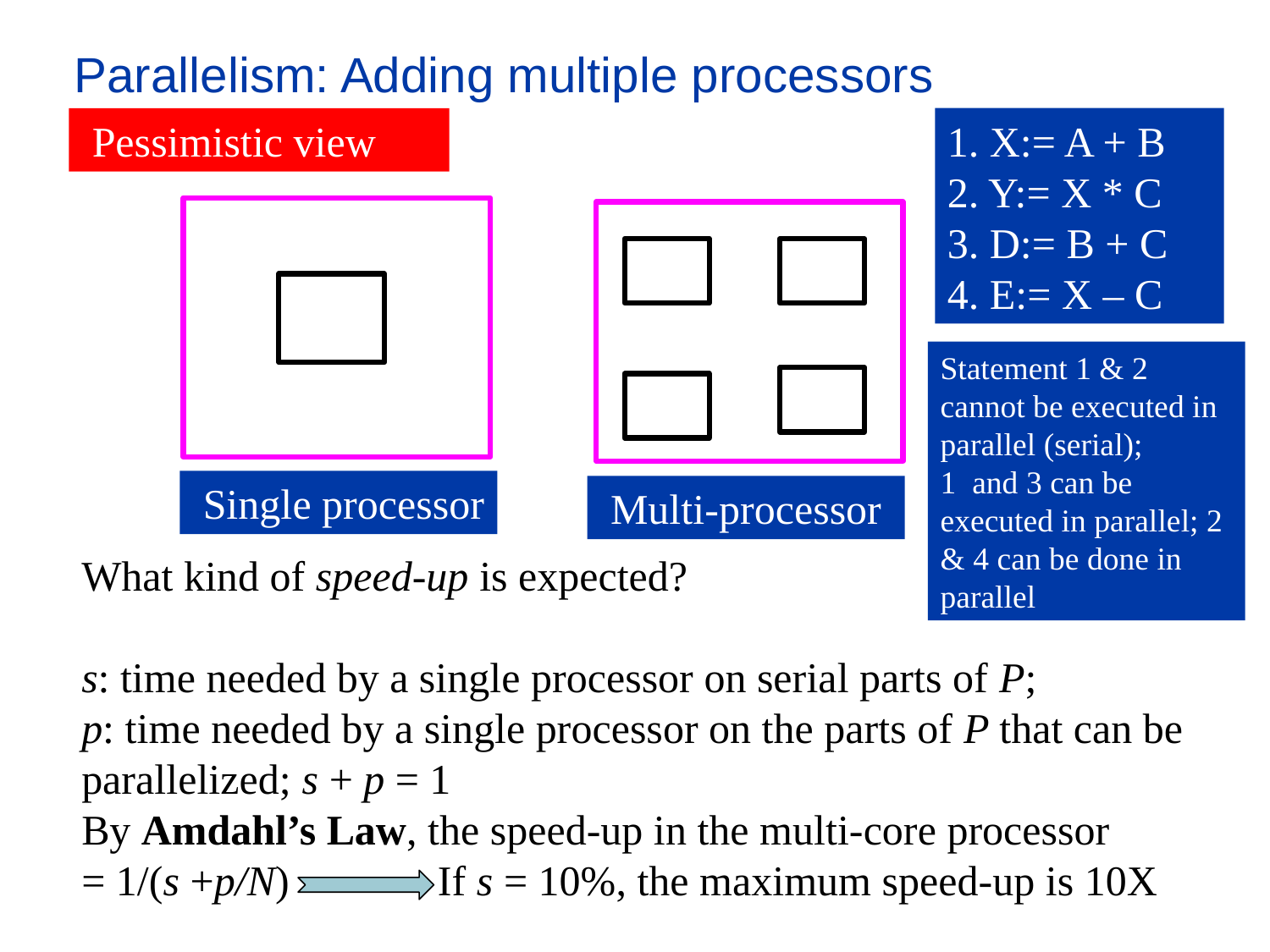

# Parallelism: Adding multiple processors
1. X:= A + B
2. Y:= X * C
3. D:= B + C
4. E:= X – C
 Pessimistic view

Statement 1 & 2 cannot be executed in parallel (serial);
1  and 3 can be executed in parallel; 2 & 4 can be done in parallel

 Single processor
 Multi-processor
What kind of speed-up is expected?

s: time needed by a single processor on serial parts of P;
p: time needed by a single processor on the parts of P that can be parallelized; s + p = 1
By Amdahl’s Law, the speed-up in the multi-core processor
= 1/(s +p/N)              If s = 10%, the maximum speed-up is 10X